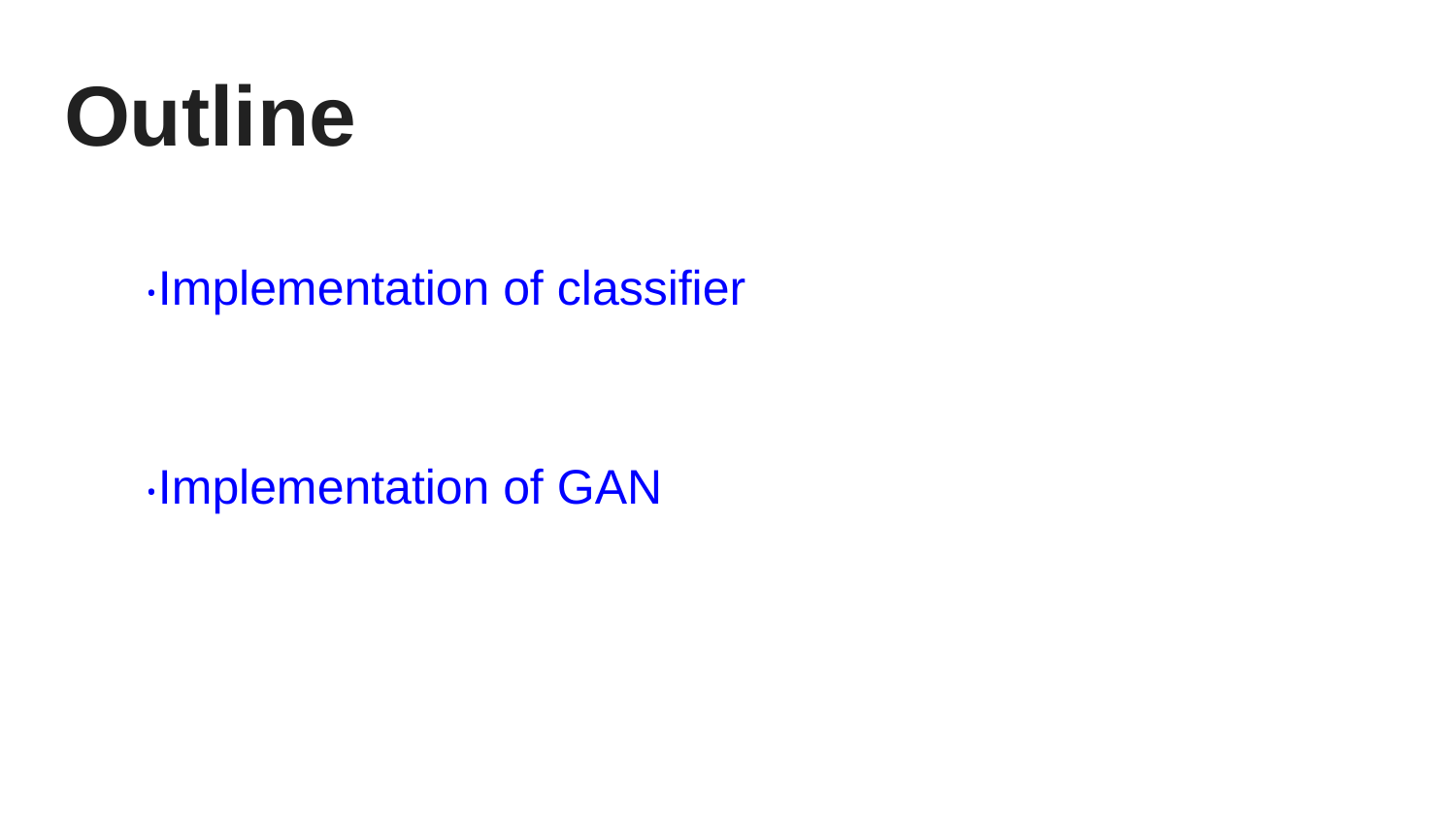

# Outline
‧Implementation of classifier

‧Implementation of GAN